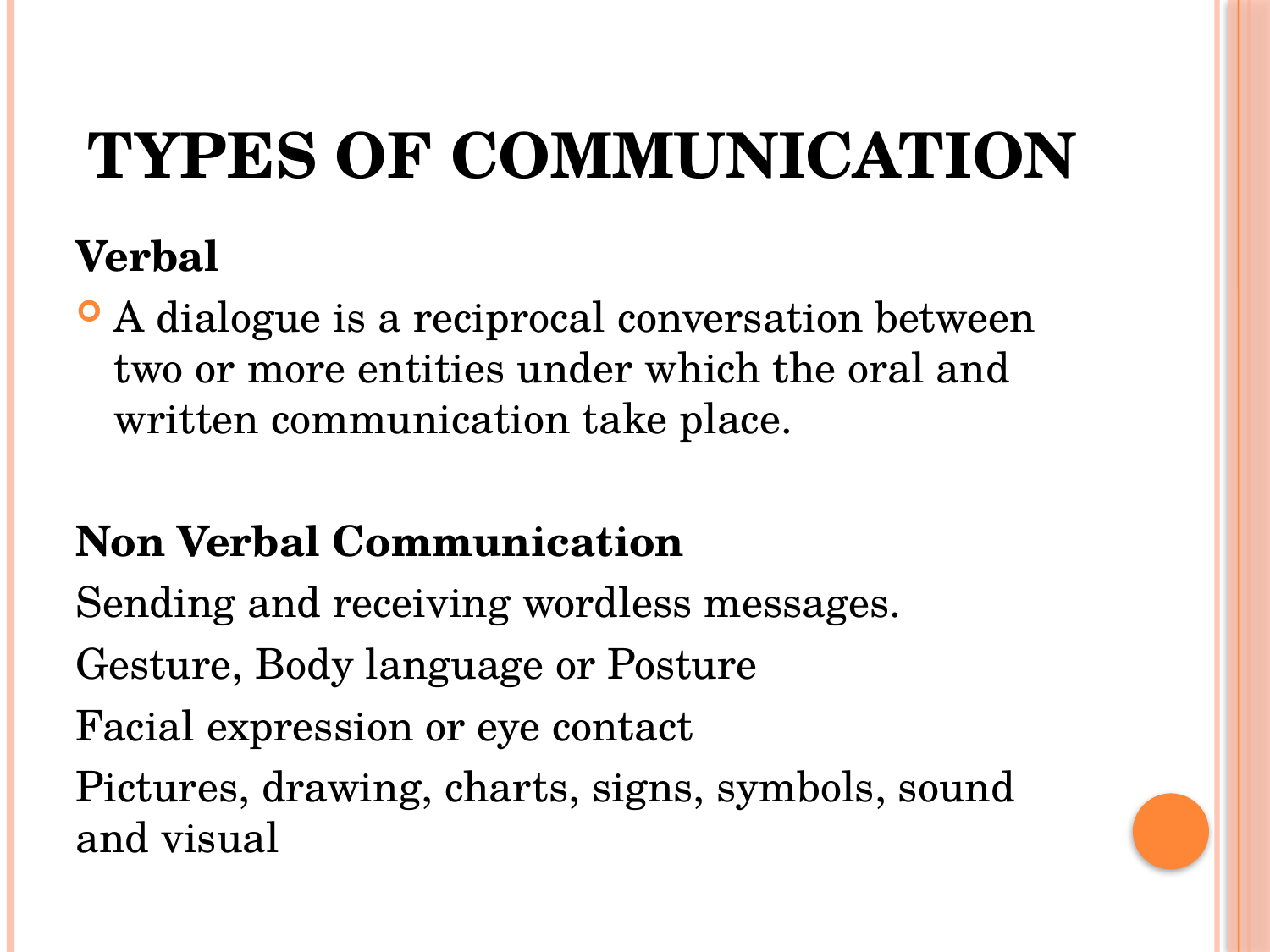

# Types of communication
Verbal
A dialogue is a reciprocal conversation between two or more entities under which the oral and written communication take place.

Non Verbal Communication
Sending and receiving wordless messages.
Gesture, Body language or Posture
Facial expression or eye contact
Pictures, drawing, charts, signs, symbols, sound and visual